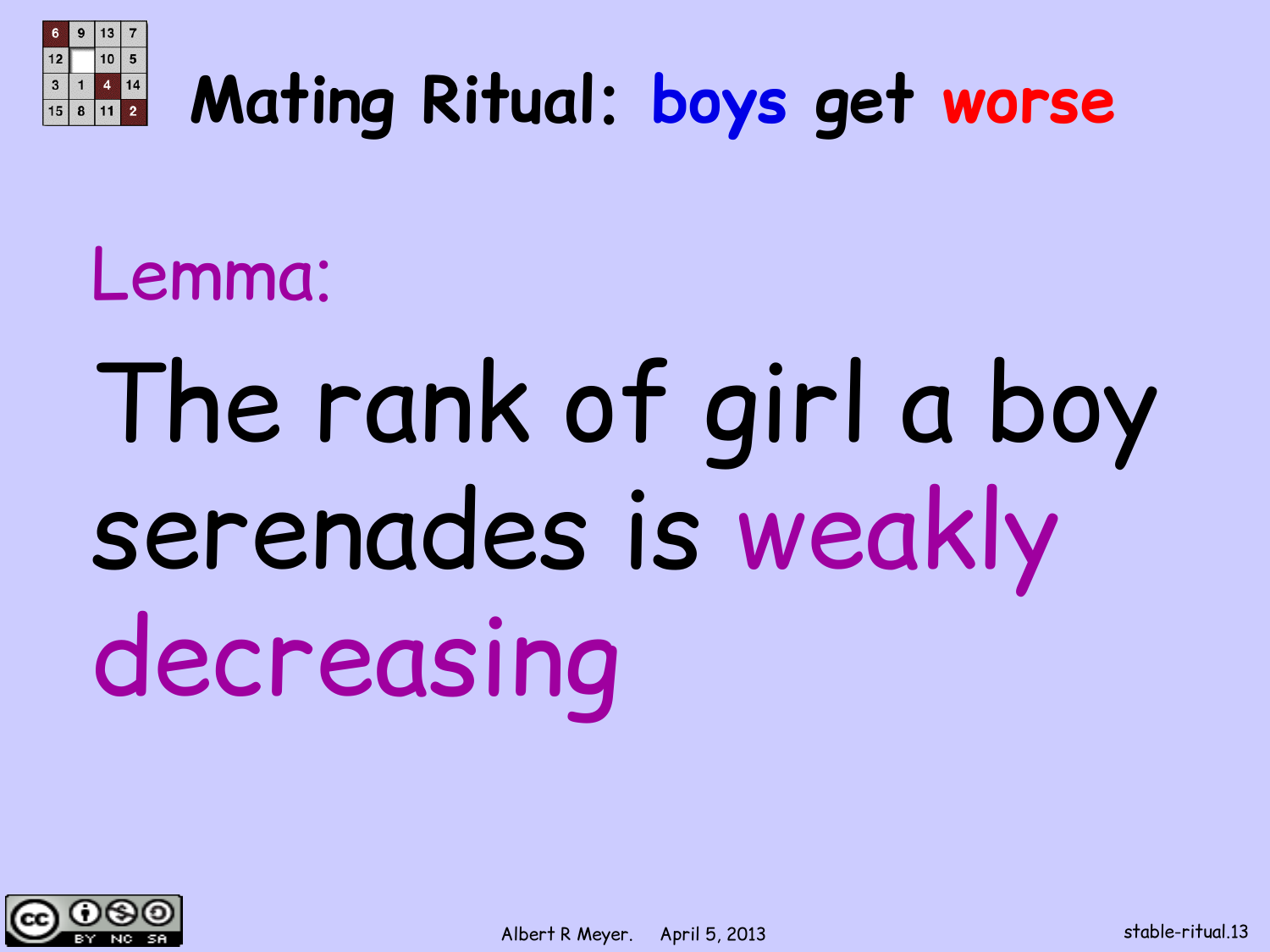

# Mating Ritual: boys get worse
Lemma:
The rank of girl a boy serenades is weakly decreasing
stable-ritual.13